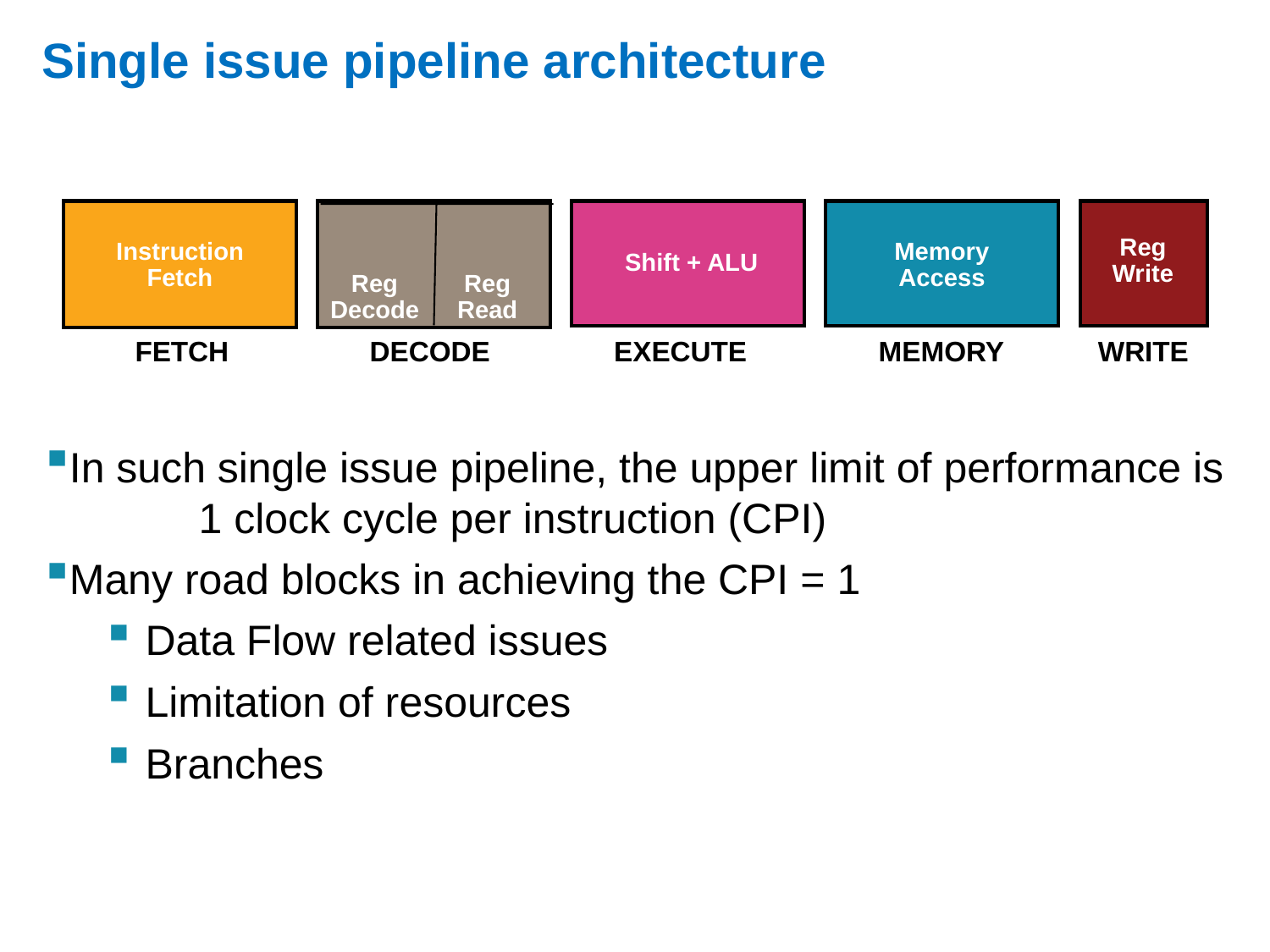

# Single issue pipeline architecture

Reg
Write
Instruction
Fetch
Memory
Access
 Shift + ALU
Reg
Decode
Reg
Read
FETCH
DECODE
EXECUTE
MEMORY
WRITE
In such single issue pipeline, the upper limit of performance is                1 clock cycle per instruction (CPI)
Many road blocks in achieving the CPI = 1
Data Flow related issues
Limitation of resources
Branches